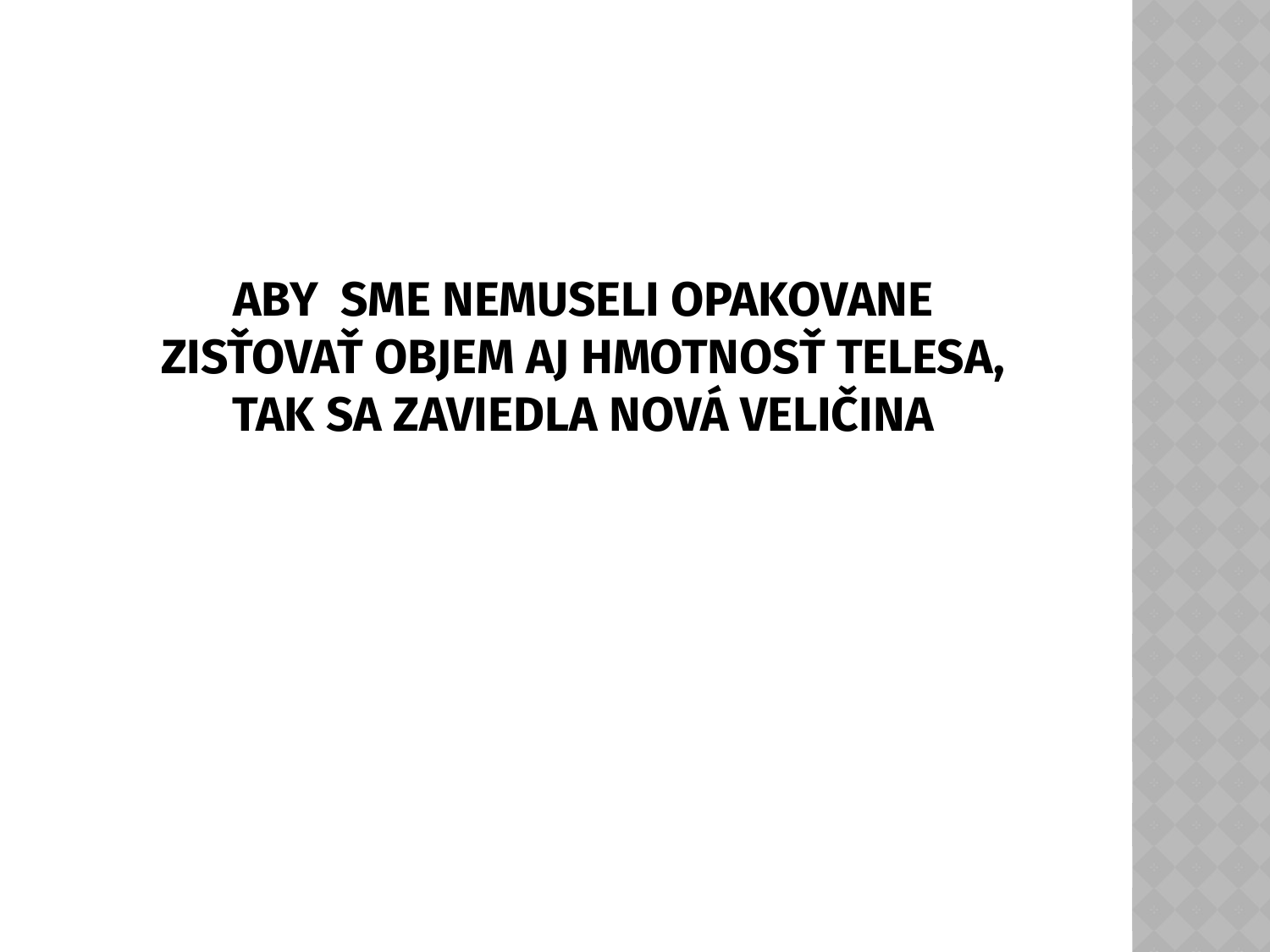

# Aby  sme nemuseli opakovane zisťovať objem aj hmotnosť telesa, tak sa zaviedla nová veličina